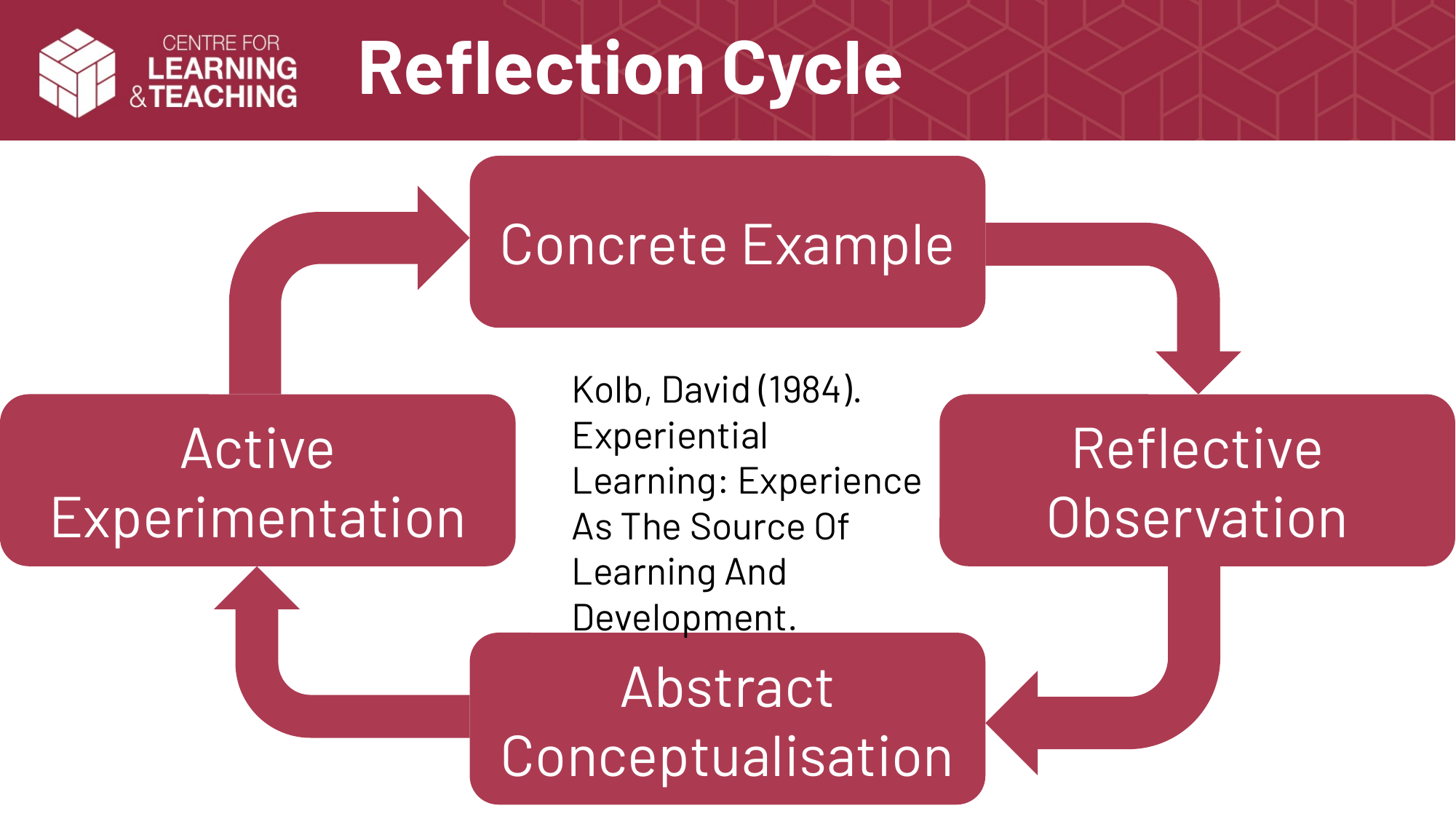

# Reflection Cycle
Concrete Example

Kolb, David (1984). Experiential Learning: Experience As The Source Of Learning And Development.
Active Experimentation
Reflective Observation

Abstract Conceptualisation